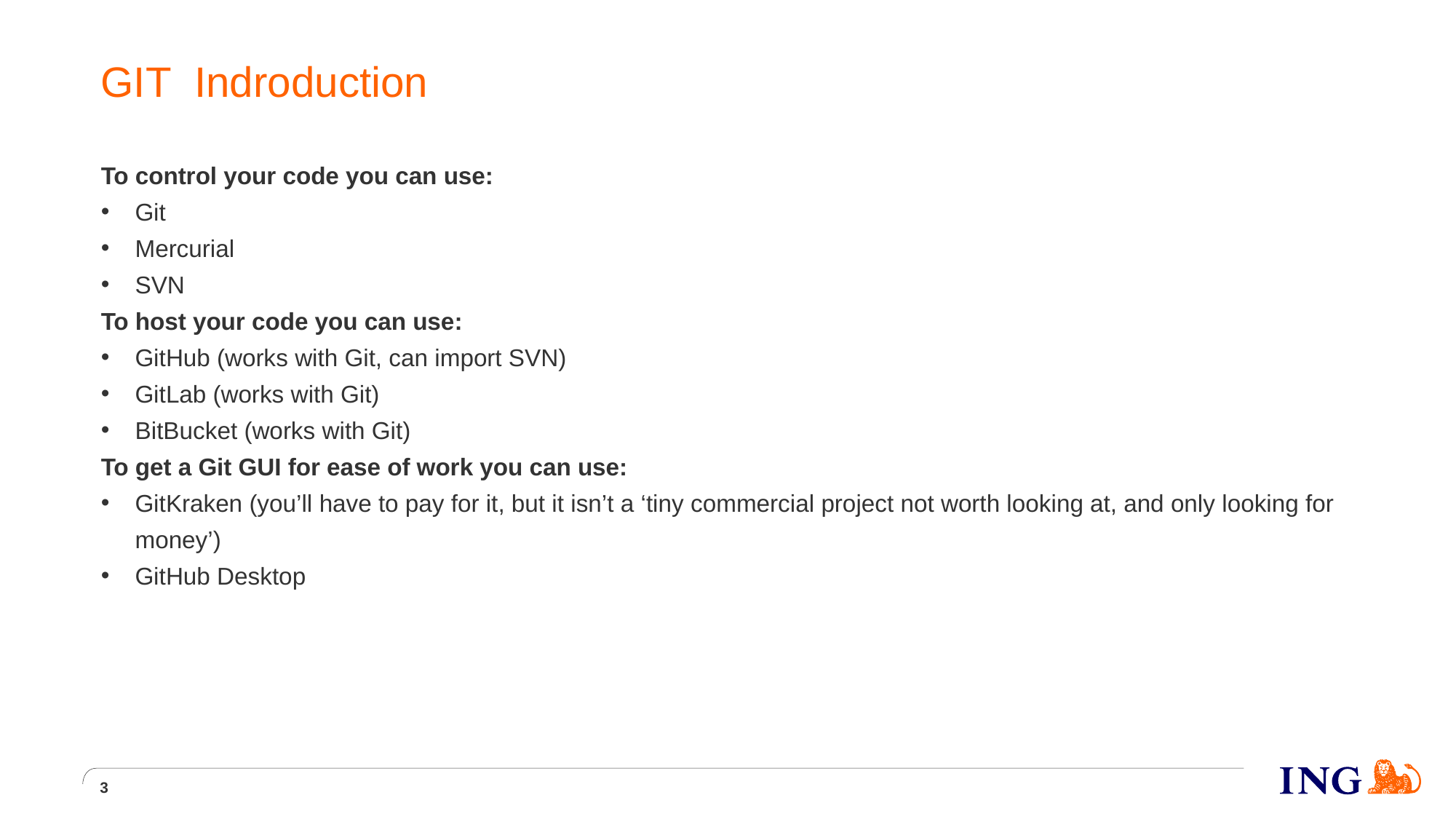

# GIT  Indroduction
To control your code you can use:
Git
Mercurial
SVN
To host your code you can use:
GitHub (works with Git, can import SVN)
GitLab (works with Git)
BitBucket (works with Git)
To get a Git GUI for ease of work you can use:
GitKraken (you’ll have to pay for it, but it isn’t a ‘tiny commercial project not worth looking at, and only looking for money’)
GitHub Desktop

3